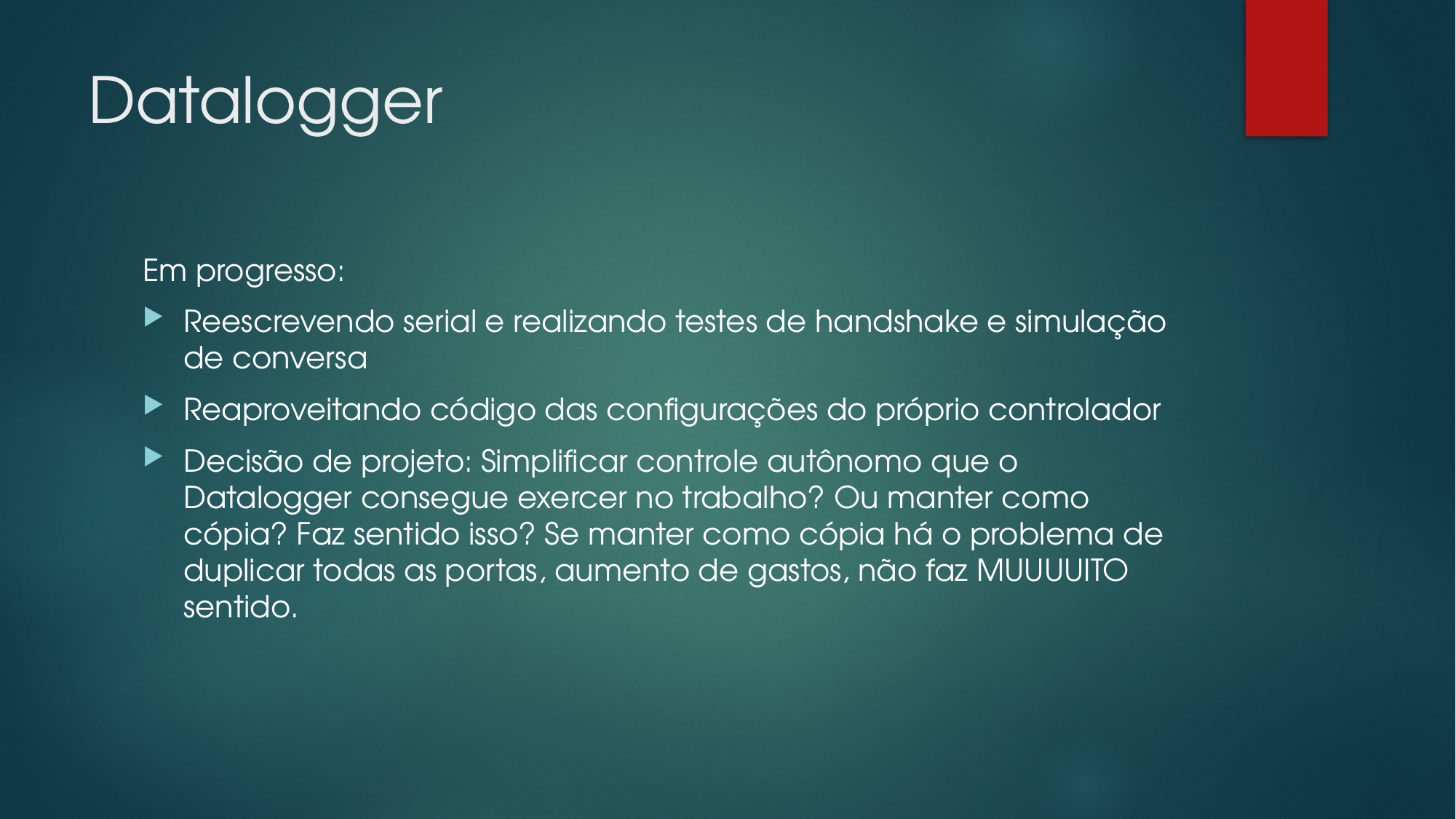

# Datalogger
Em progresso:
Reescrevendo serial e realizando testes de handshake e simulação de conversa
Reaproveitando código das configurações do próprio controlador
Decisão de projeto: Simplificar controle autônomo que o Datalogger consegue exercer no trabalho? Ou manter como cópia? Faz sentido isso? Se manter como cópia há o problema de duplicar todas as portas, aumento de gastos, não faz MUUUUITO sentido.